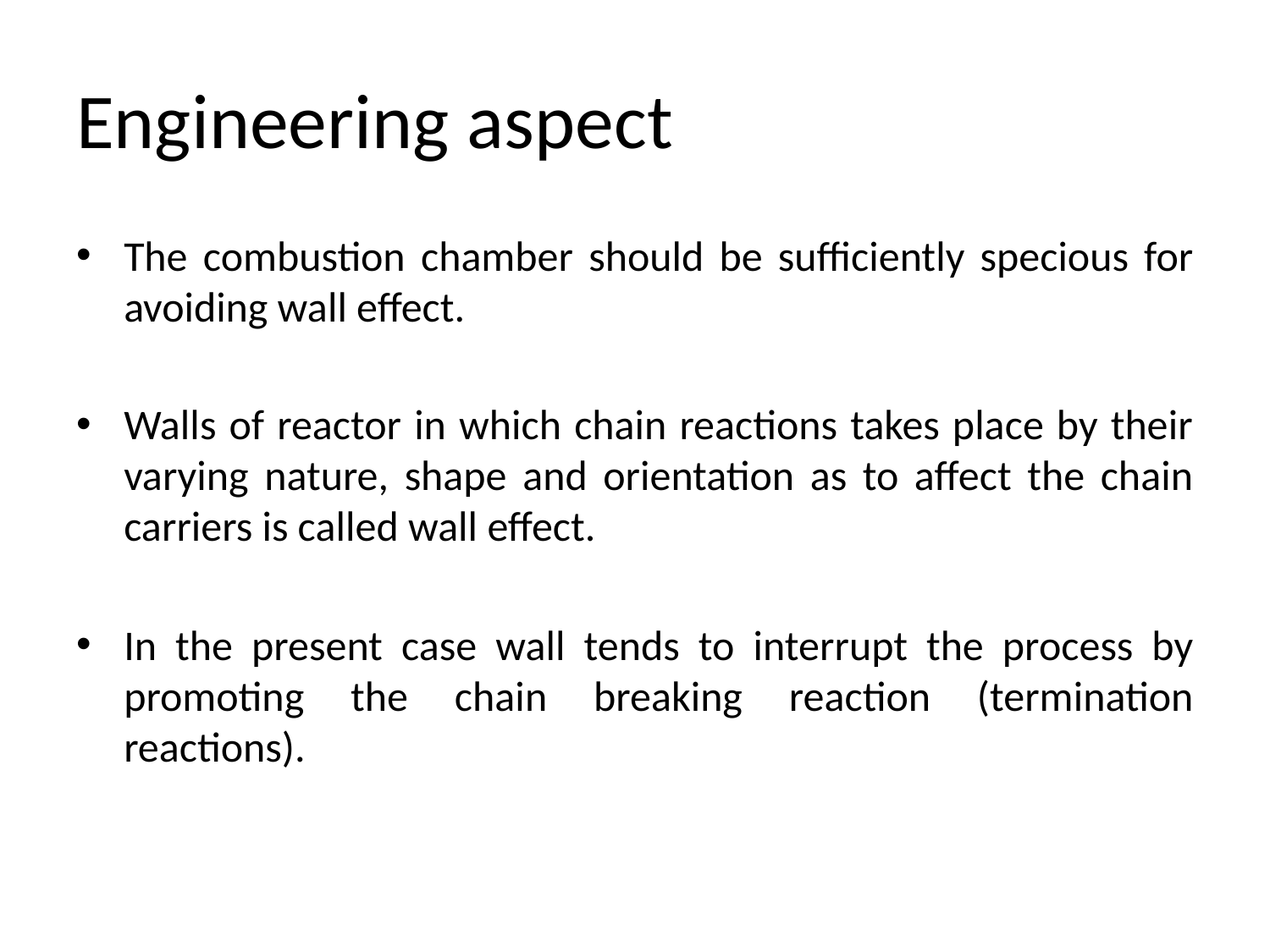

# Engineering aspect
The combustion chamber should be sufficiently specious for avoiding wall effect.

Walls of reactor in which chain reactions takes place by their varying nature, shape and orientation as to affect the chain carriers is called wall effect.

In the present case wall tends to interrupt the process by promoting the chain breaking reaction (termination reactions).